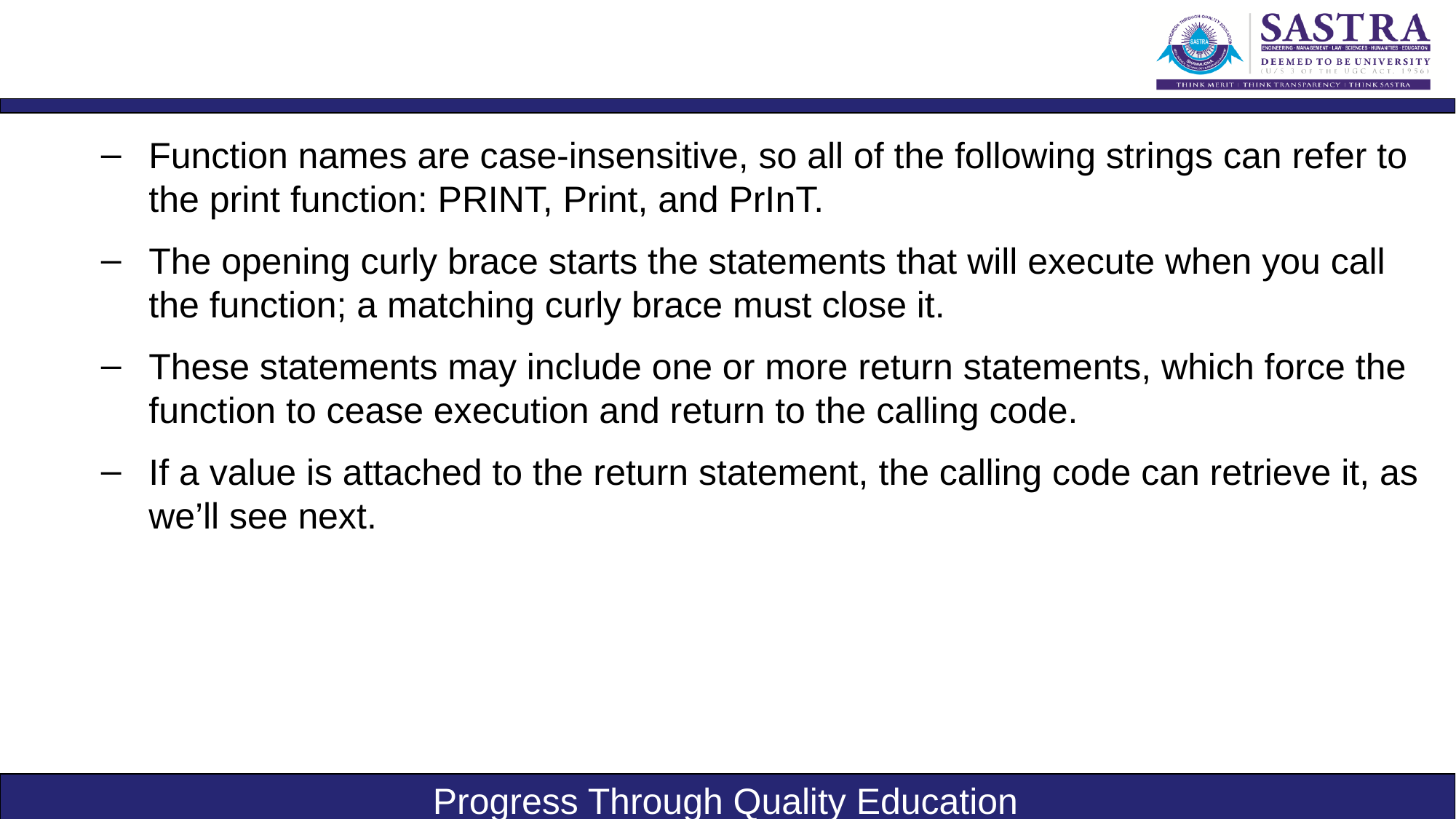

#
Function names are case-insensitive, so all of the following strings can refer to the print function: PRINT, Print, and PrInT.
The opening curly brace starts the statements that will execute when you call the function; a matching curly brace must close it.
These statements may include one or more return statements, which force the function to cease execution and return to the calling code.
If a value is attached to the return statement, the calling code can retrieve it, as we’ll see next.